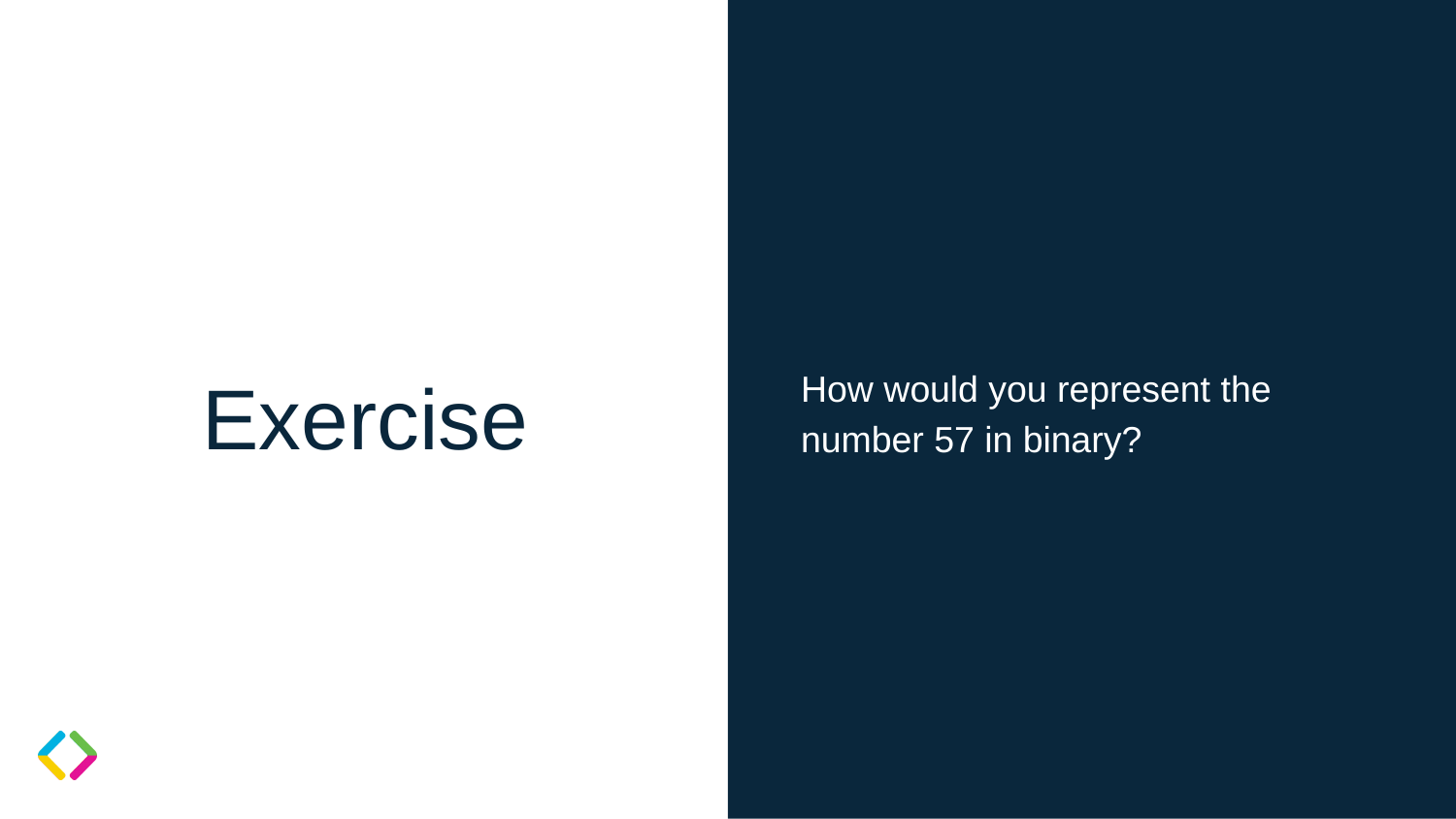

How would you represent the number 57 in binary?
# Exercise